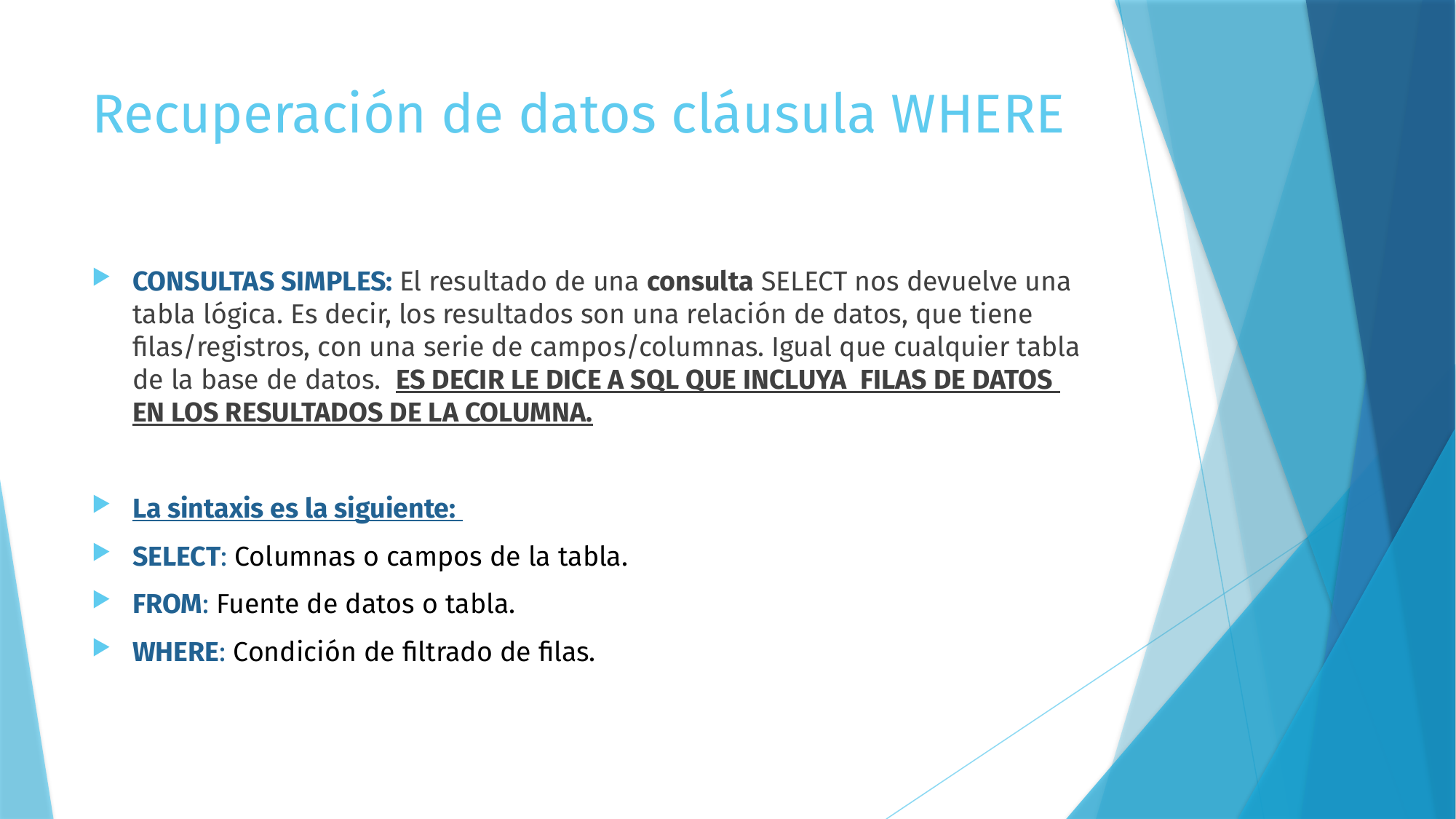

# Recuperación de datos cláusula WHERE
CONSULTAS SIMPLES: El resultado de una consulta SELECT nos devuelve una tabla lógica. Es decir, los resultados son una relación de datos, que tiene filas/registros, con una serie de campos/columnas. Igual que cualquier tabla de la base de datos.  ES DECIR LE DICE A SQL QUE INCLUYA  FILAS DE DATOS  EN LOS RESULTADOS DE LA COLUMNA.

La sintaxis es la siguiente:
SELECT: Columnas o campos de la tabla.
FROM: Fuente de datos o tabla.
WHERE: Condición de filtrado de filas.